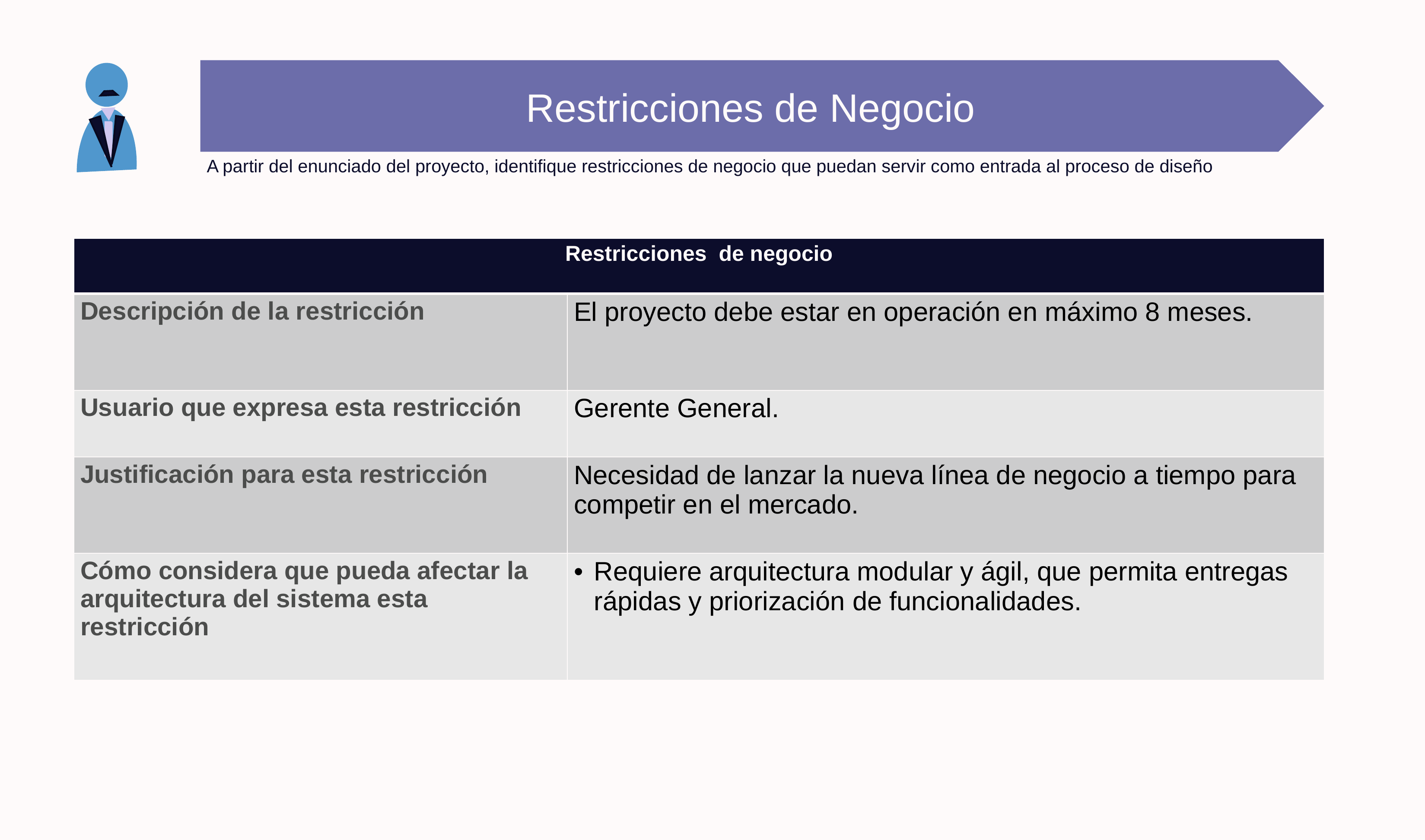

Restricciones de Negocio

A partir del enunciado del proyecto, identifique restricciones de negocio que puedan servir como entrada al proceso de diseño
| Restricciones de negocio |  |
| --- | --- |
| Descripción de la restricción | El proyecto debe estar en operación en máximo 8 meses. |
| Usuario que expresa esta restricción | Gerente General. |
| Justificación para esta restricción | Necesidad de lanzar la nueva línea de negocio a tiempo para competir en el mercado. |
| Cómo considera que pueda afectar la arquitectura del sistema esta restricción | Requiere arquitectura modular y ágil, que permita entregas rápidas y priorización de funcionalidades. |